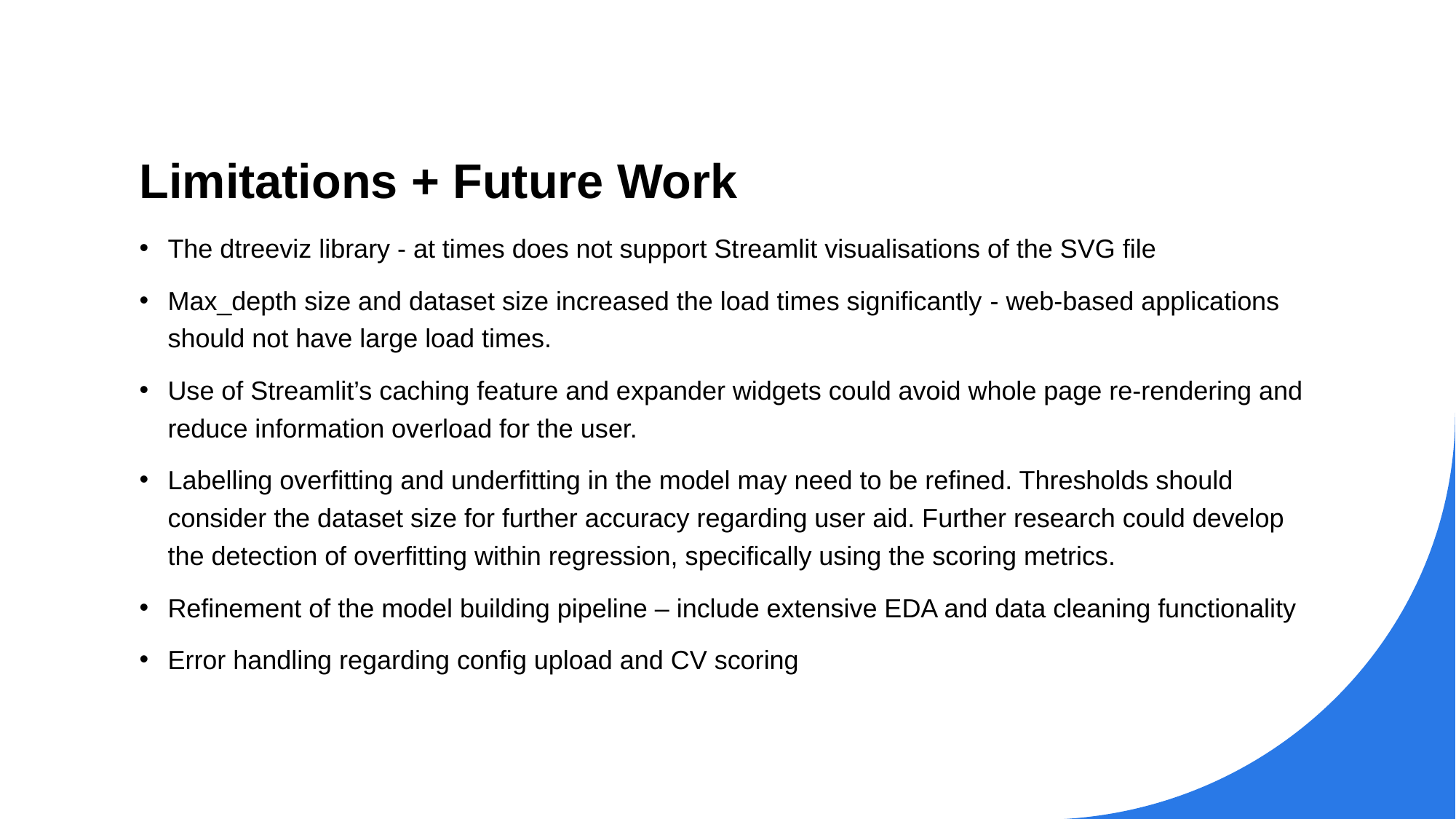

# Limitations + Future Work
The dtreeviz library - at times does not support Streamlit visualisations of the SVG file
Max_depth size and dataset size increased the load times significantly - web-based applications should not have large load times.
Use of Streamlit’s caching feature and expander widgets could avoid whole page re-rendering and reduce information overload for the user.
Labelling overfitting and underfitting in the model may need to be refined. Thresholds should consider the dataset size for further accuracy regarding user aid. Further research could develop the detection of overfitting within regression, specifically using the scoring metrics.
Refinement of the model building pipeline – include extensive EDA and data cleaning functionality
Error handling regarding config upload and CV scoring